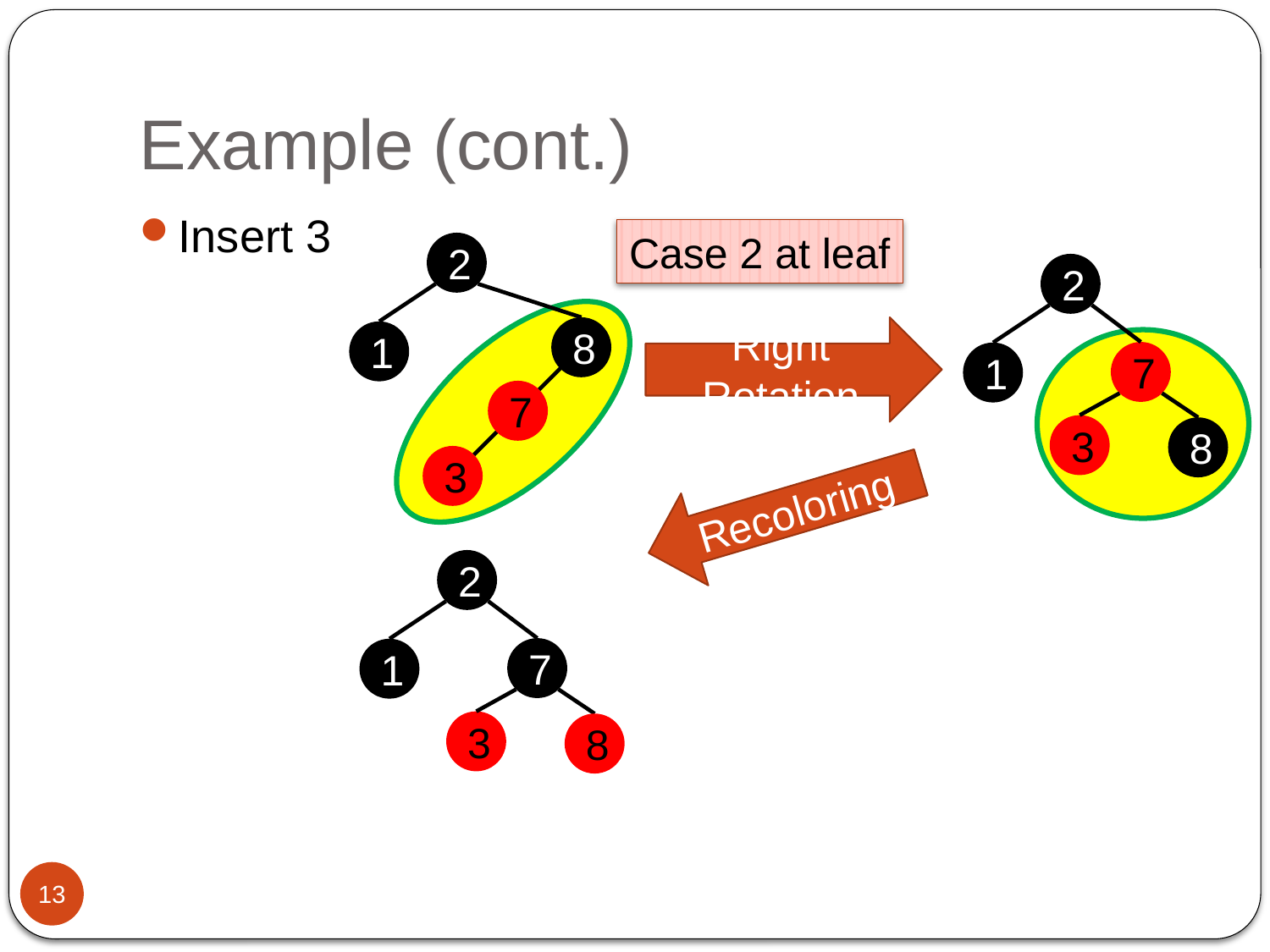

# Example (cont.)
Insert 3

Case 2 at leaf
2
8
1
7
2
7
1
3
8

Right Rotation

3
Recoloring
2
7
1
3
8
13